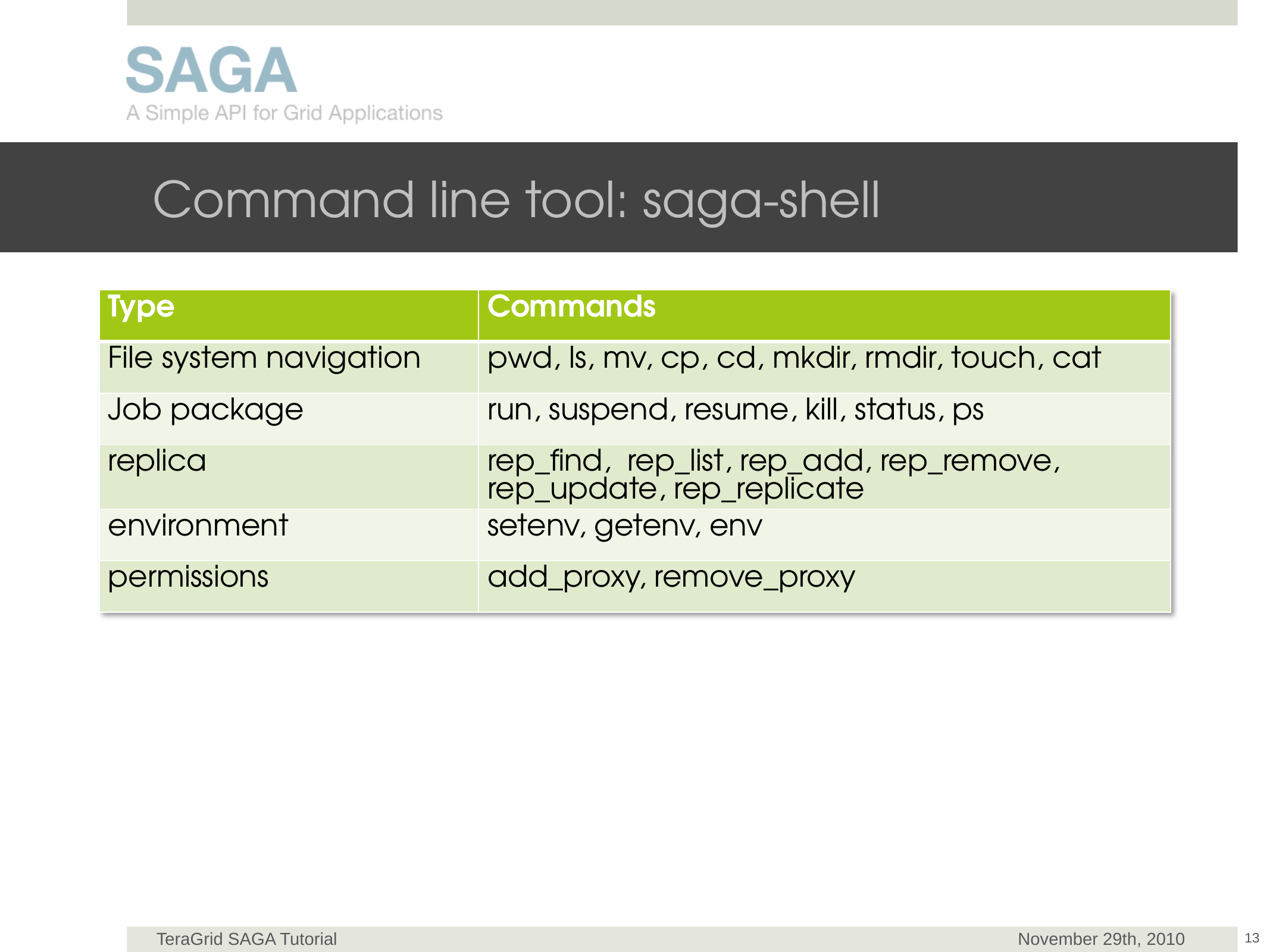

# Command line tool: saga-shell
Some of the supported commands
| Type | Commands |
| --- | --- |
| File system navigation | pwd, ls, mv, cp, cd, mkdir, rmdir, touch, cat |
| Job package | run, suspend, resume, kill, status, ps |
| replica | rep\_find, rep\_list, rep\_add, rep\_remove, rep\_update, rep\_replicate |
| environment | setenv, getenv, env |
| permissions | add\_proxy, remove\_proxy |
13
TeraGrid SAGA Tutorial
November 29th, 2010